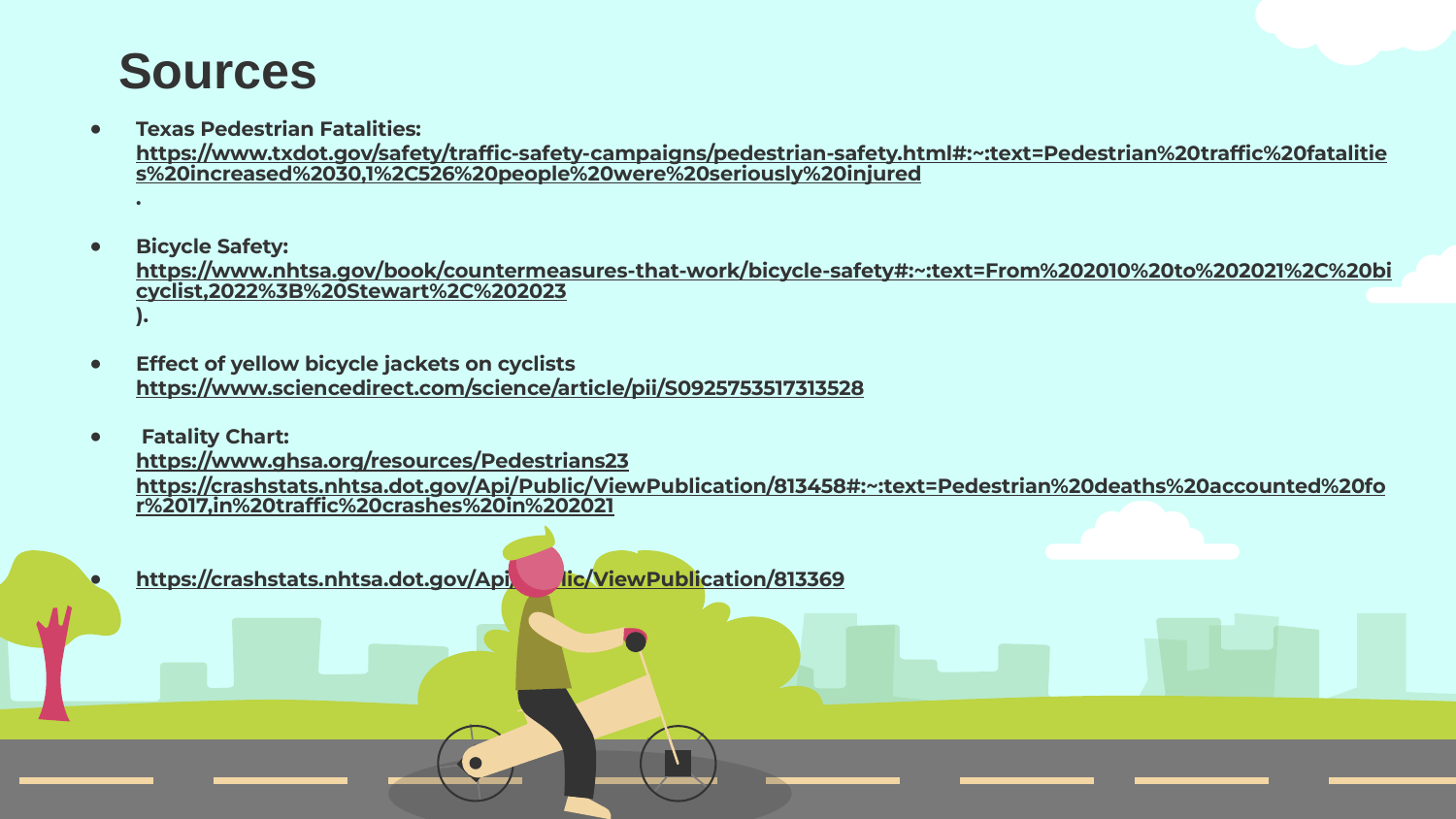

# Sources

Texas Pedestrian Fatalities: https://www.txdot.gov/safety/traffic-safety-campaigns/pedestrian-safety.html#:~:text=Pedestrian%20traffic%20fatalities%20increased%2030,1%2C526%20people%20were%20seriously%20injured.

Bicycle Safety:
https://www.nhtsa.gov/book/countermeasures-that-work/bicycle-safety#:~:text=From%202010%20to%202021%2C%20bicyclist,2022%3B%20Stewart%2C%202023).

Effect of yellow bicycle jackets on cyclists
https://www.sciencedirect.com/science/article/pii/S0925753517313528

 Fatality Chart:
https://www.ghsa.org/resources/Pedestrians23
https://crashstats.nhtsa.dot.gov/Api/Public/ViewPublication/813458#:~:text=Pedestrian%20deaths%20accounted%20for%2017,in%20traffic%20crashes%20in%202021

https://crashstats.nhtsa.dot.gov/Api/Public/ViewPublication/813369